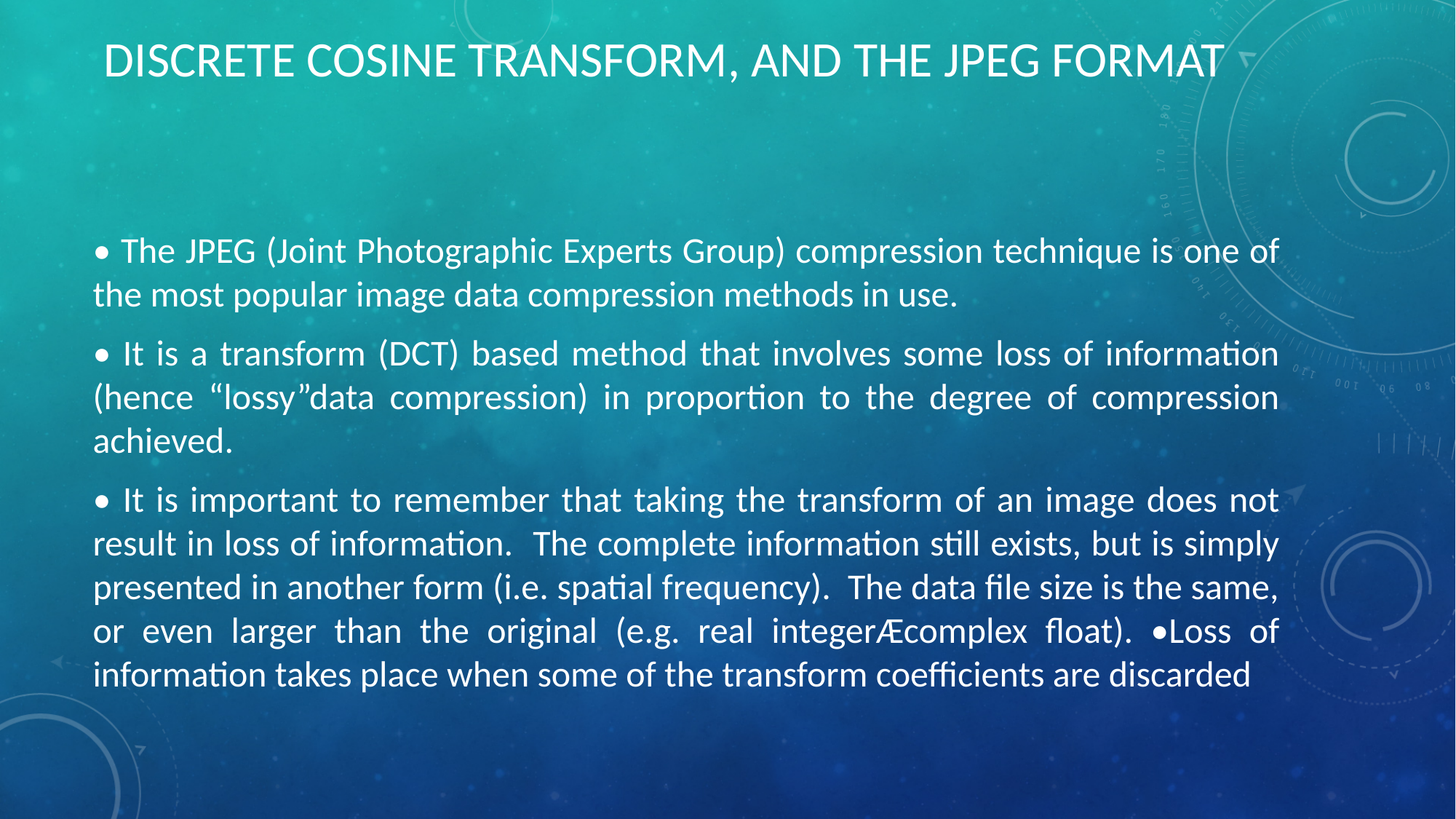

# Discrete Cosine Transform, and the JPEG format
• The JPEG (Joint Photographic Experts Group) compression technique is one of the most popular image data compression methods in use.
• It is a transform (DCT) based method that involves some loss of information (hence “lossy”data compression) in proportion to the degree of compression achieved.
• It is important to remember that taking the transform of an image does not result in loss of information.  The complete information still exists, but is simply presented in another form (i.e. spatial frequency).  The data file size is the same, or even larger than the original (e.g. real integerÆcomplex float). •Loss of information takes place when some of the transform coefficients are discarded